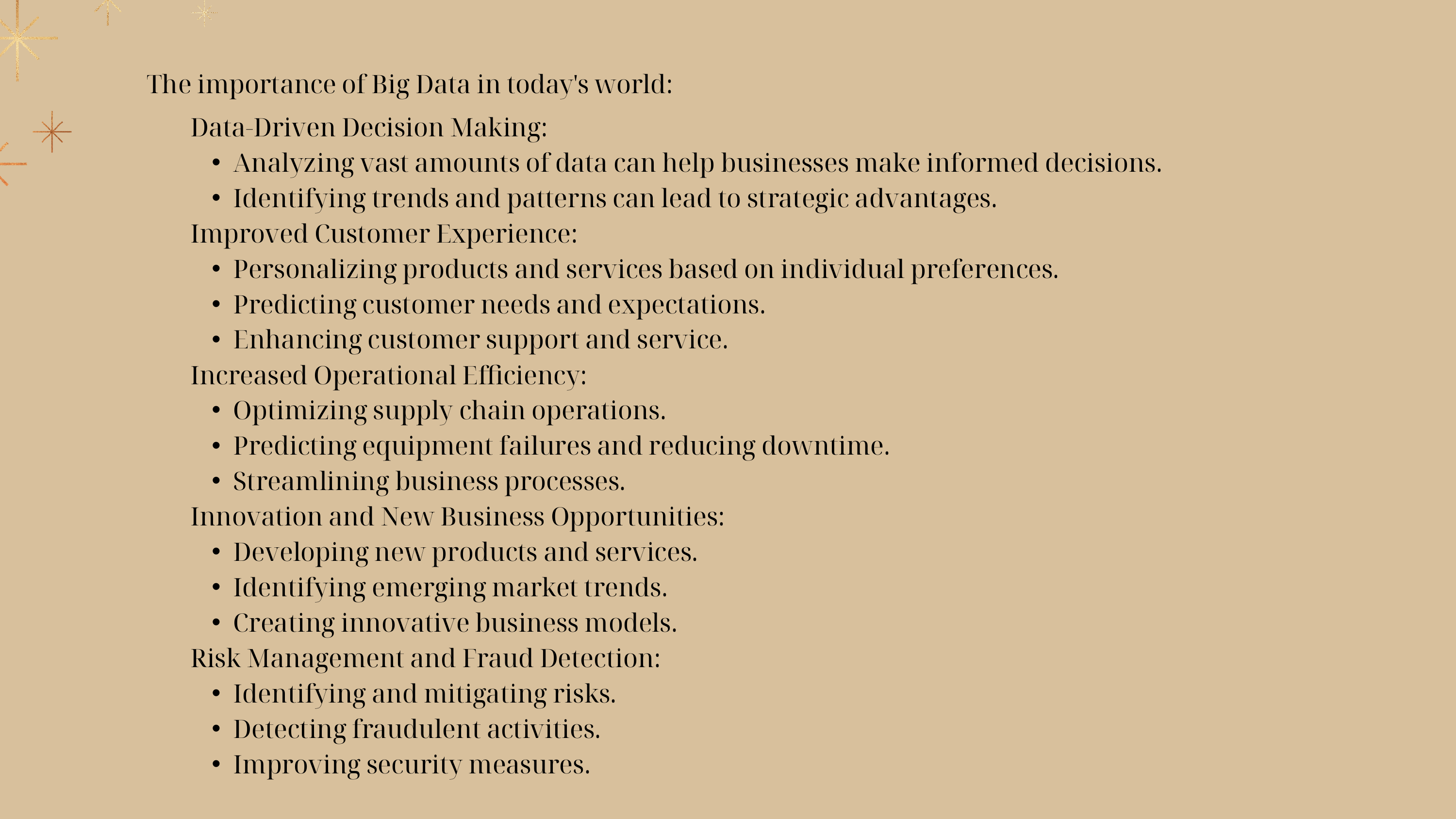

The importance of Big Data in today's world:
Data-Driven Decision Making:
Analyzing vast amounts of data can help businesses make informed decisions.
Identifying trends and patterns can lead to strategic advantages.
Improved Customer Experience:
Personalizing products and services based on individual preferences.
Predicting customer needs and expectations.
Enhancing customer support and service.
Increased Operational Efficiency:
Optimizing supply chain operations.
Predicting equipment failures and reducing downtime.
Streamlining business processes.
Innovation and New Business Opportunities:
Developing new products and services.
Identifying emerging market trends.
Creating innovative business models.
Risk Management and Fraud Detection:
Identifying and mitigating risks.
Detecting fraudulent activities.
Improving security measures.